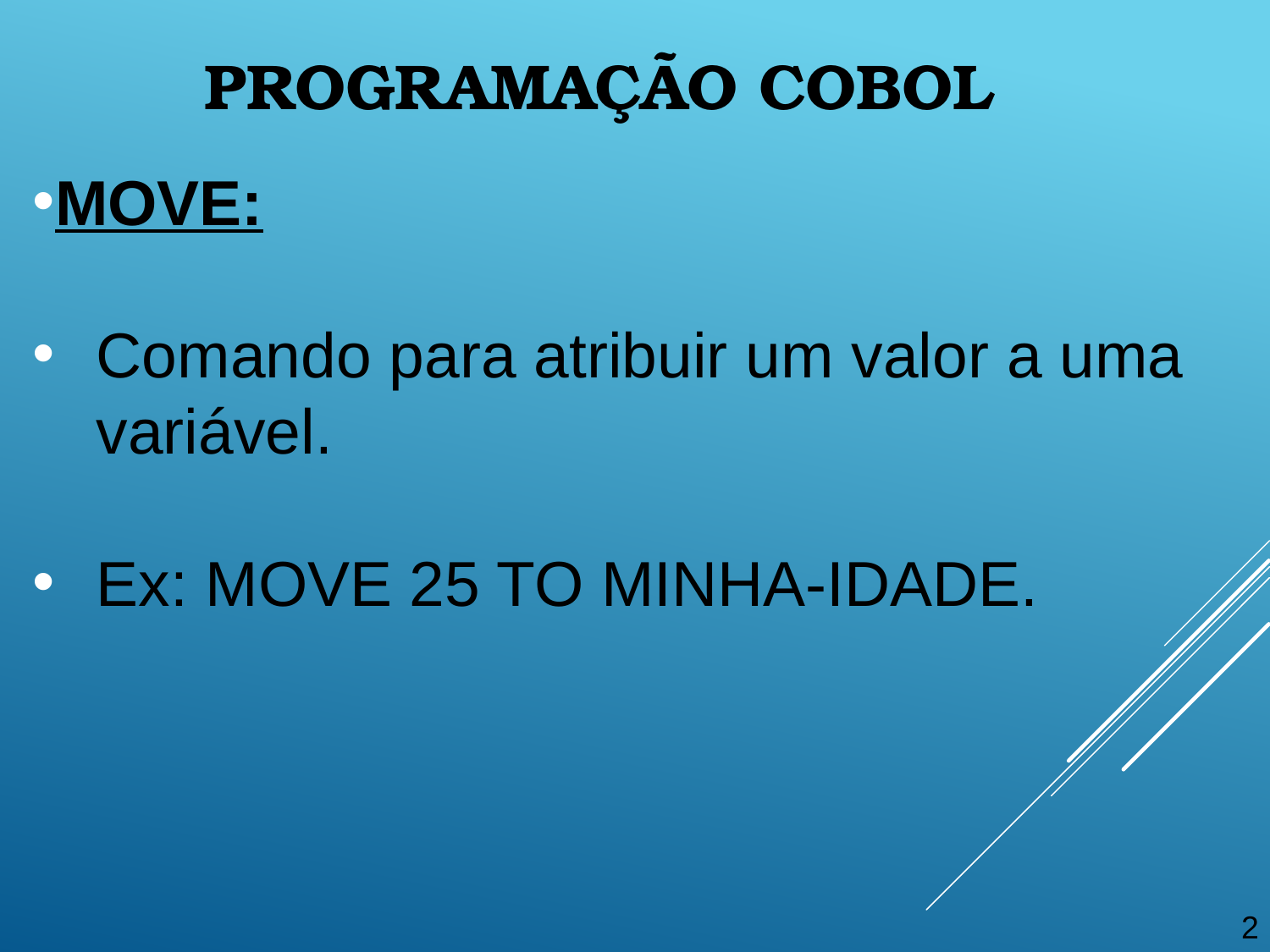

Programação cobol
MOVE:

Comando para atribuir um valor a uma variável.

Ex: MOVE 25 TO MINHA-IDADE.

2